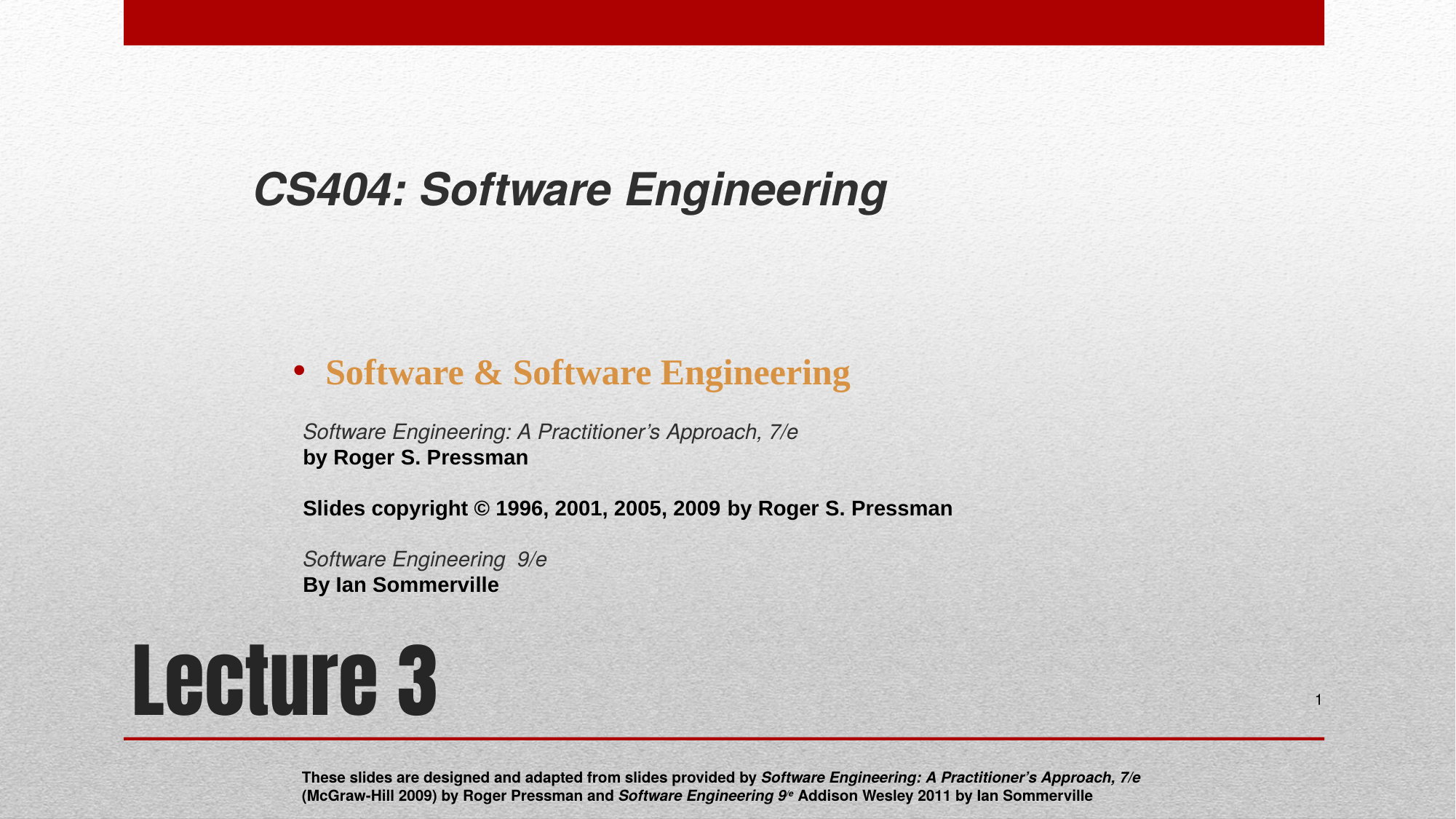

CS404: Software Engineering
Software & Software Engineering
Software Engineering: A Practitioner’s Approach, 7/e
by Roger S. Pressman

Slides copyright © 1996, 2001, 2005, 2009 by Roger S. Pressman

Software Engineering  9/e
By Ian Sommerville

# Lecture 3
1
These slides are designed and adapted from slides provided by Software Engineering: A Practitioner’s Approach, 7/e (McGraw-Hill 2009) by Roger Pressman and Software Engineering 9/e Addison Wesley 2011 by Ian Sommerville